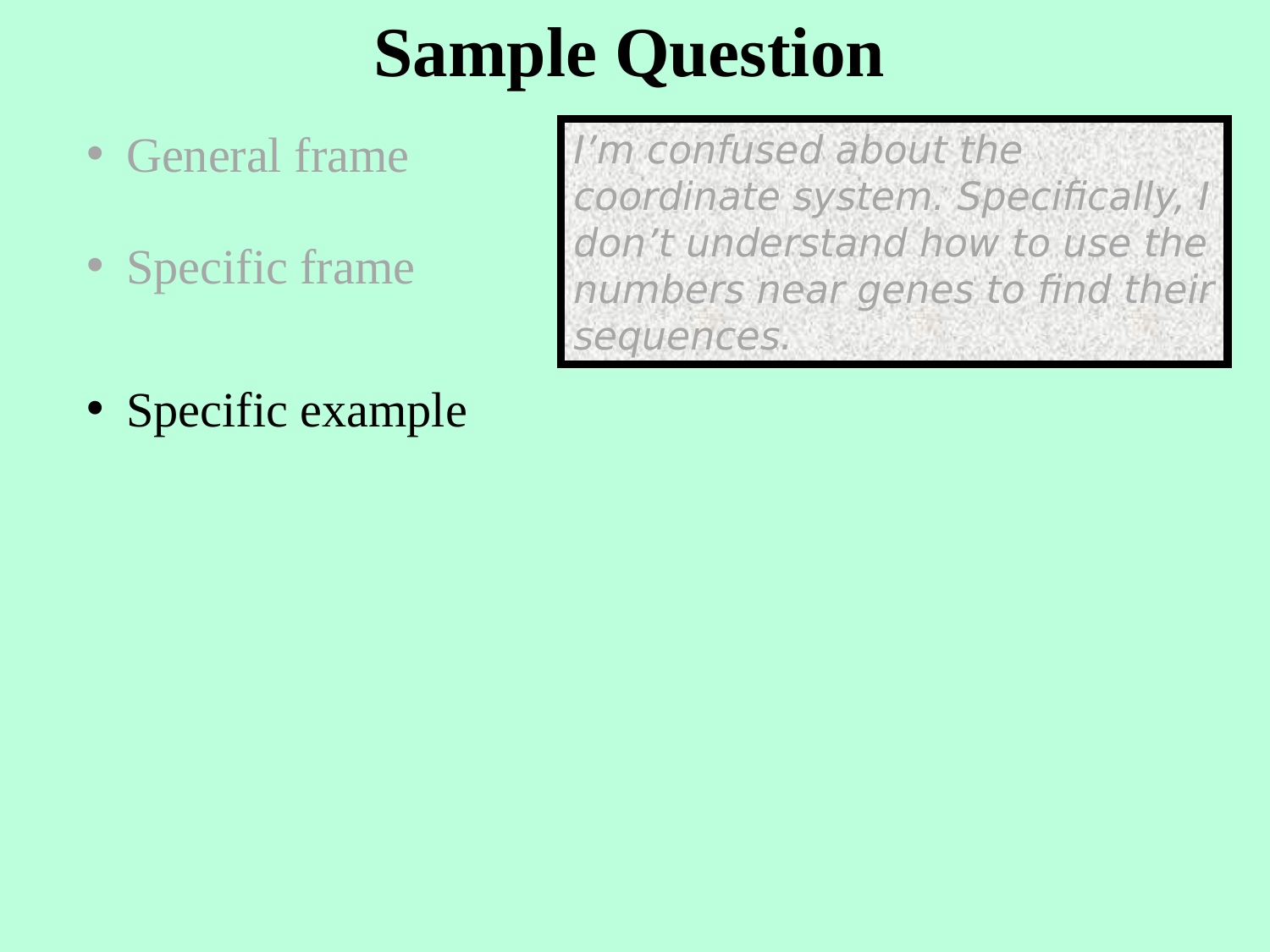

Sample Question
General frame
I’m confused about the coordinate system. Specifically, I don’t understand how to use the numbers near genes to find their sequences.
Specific frame
Specific example